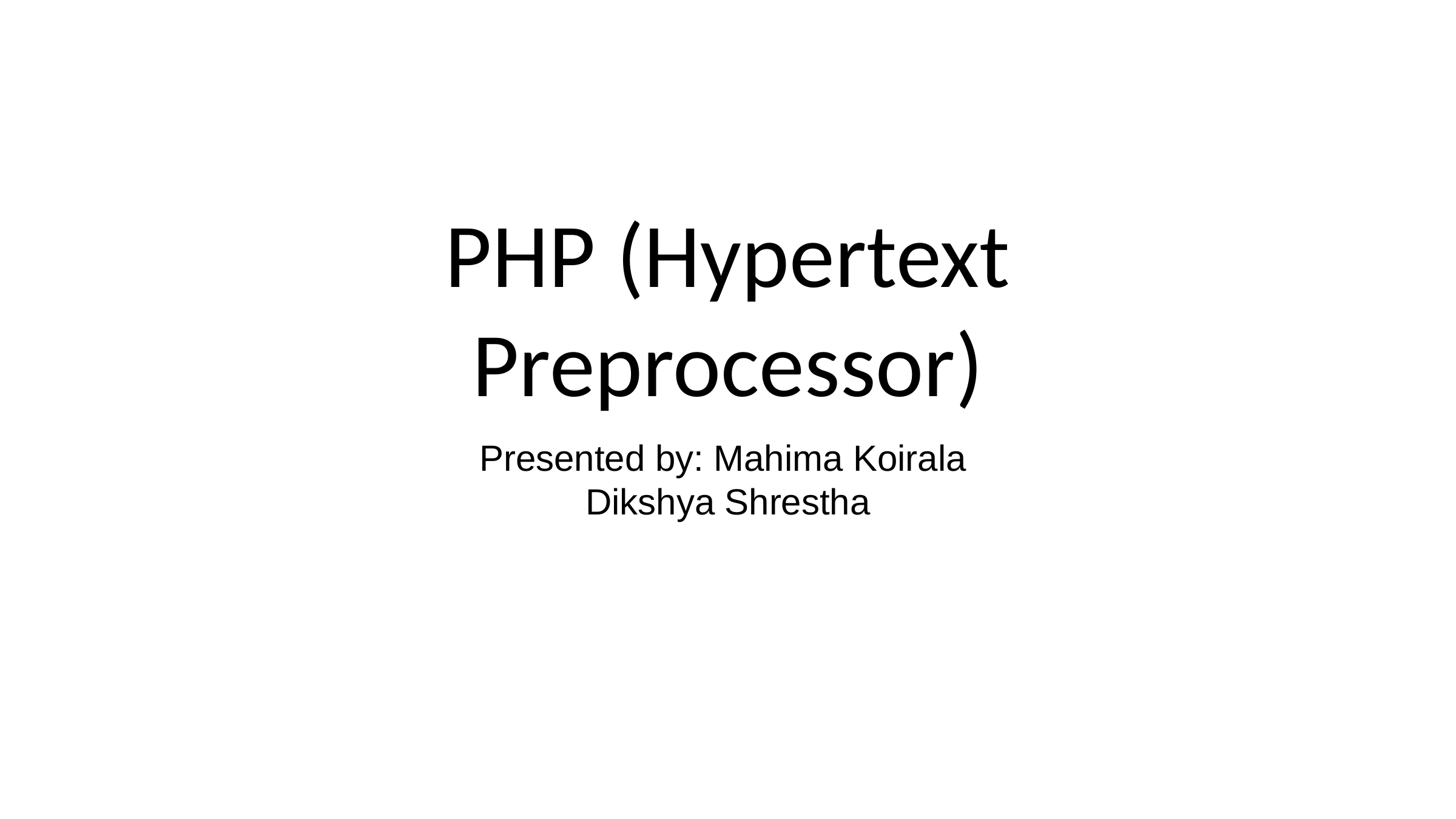

# PHP (Hypertext Preprocessor)
Presented by: Mahima Koirala
Dikshya Shrestha